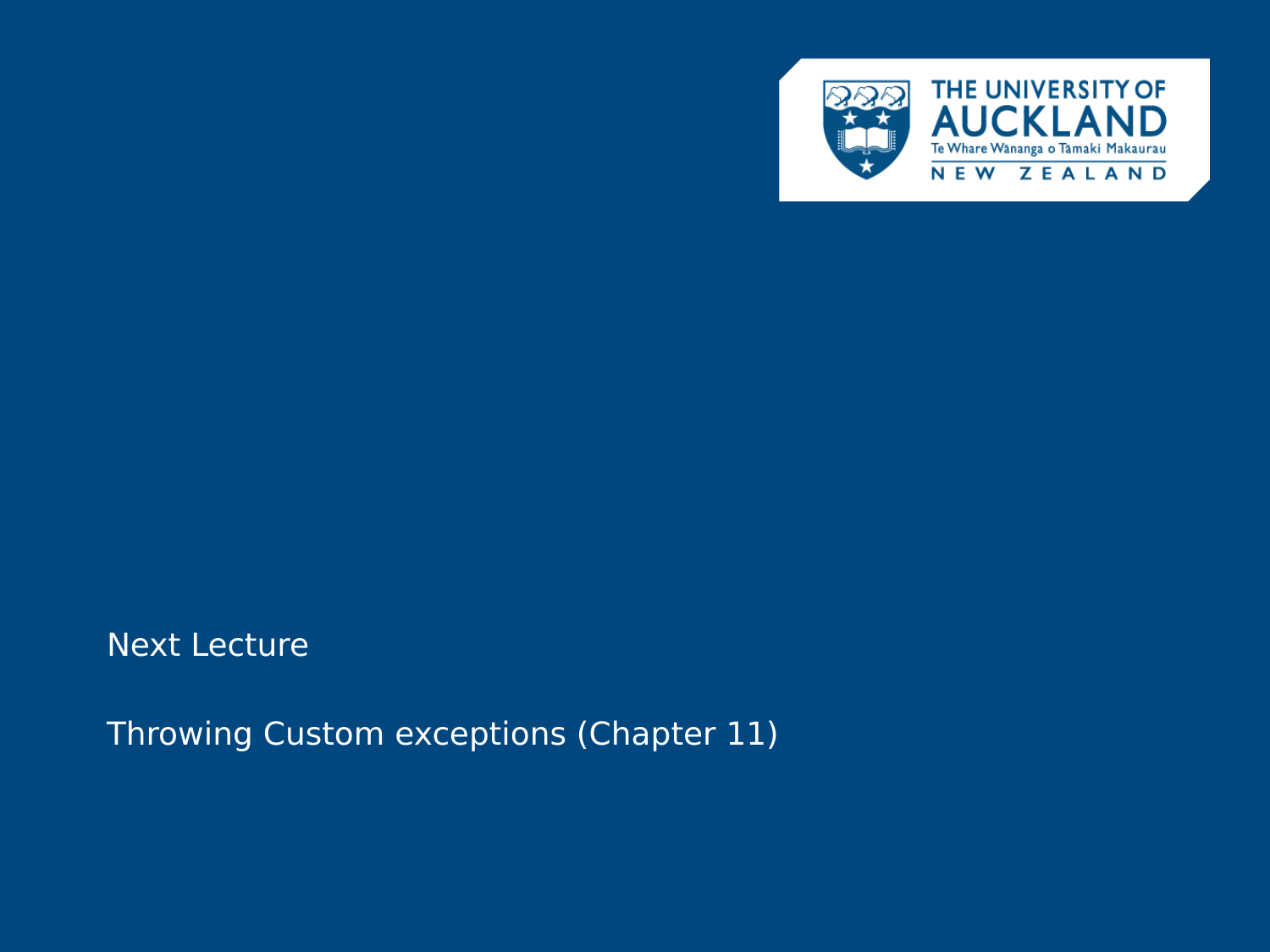

Next Lecture

Throwing Custom exceptions (Chapter 11)